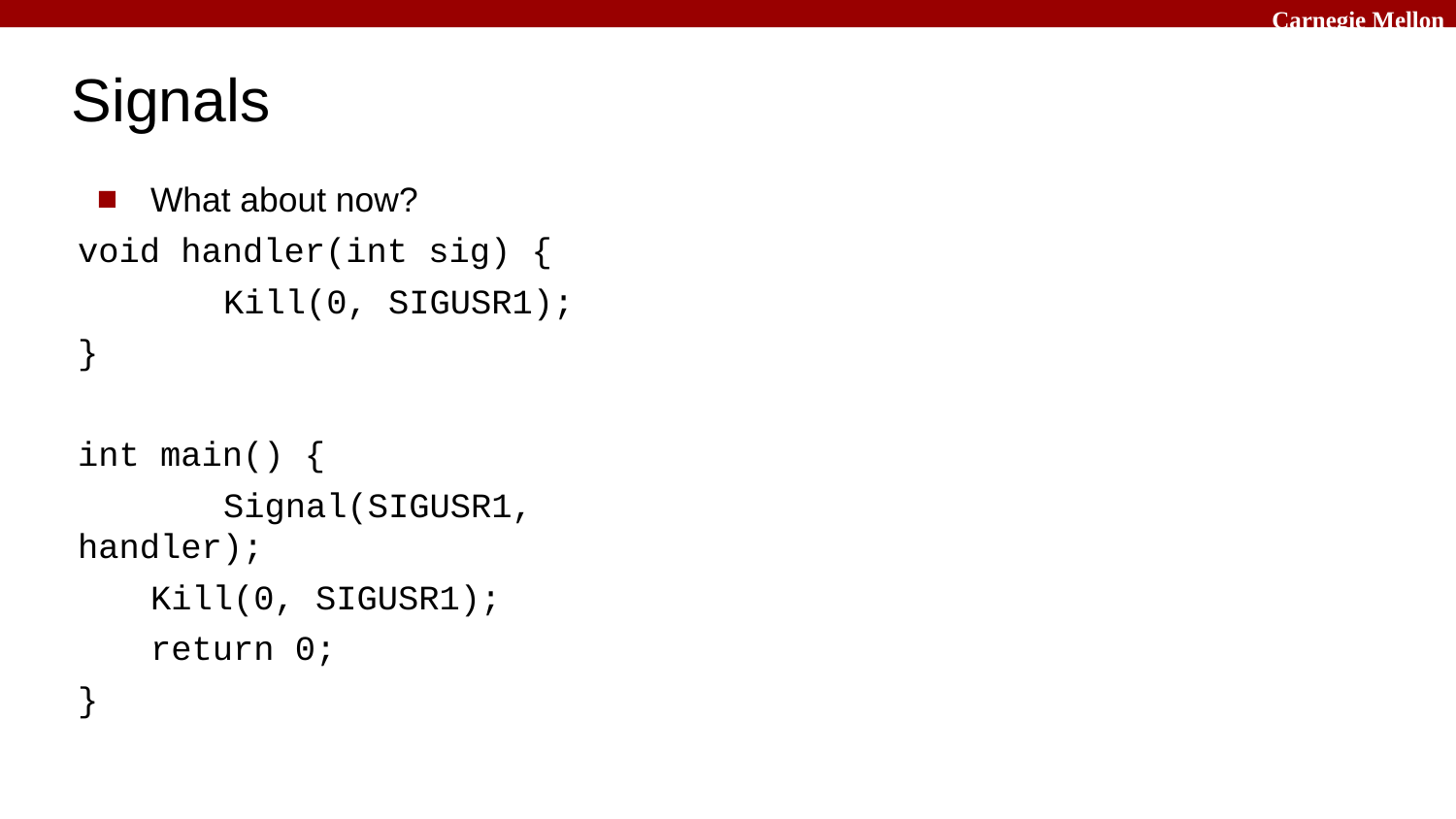

# Signals
What about now?
void handler(int sig) {
	Kill(0, SIGUSR1);
}

int main() {
	Signal(SIGUSR1, handler);
Kill(0, SIGUSR1);
return 0;
}